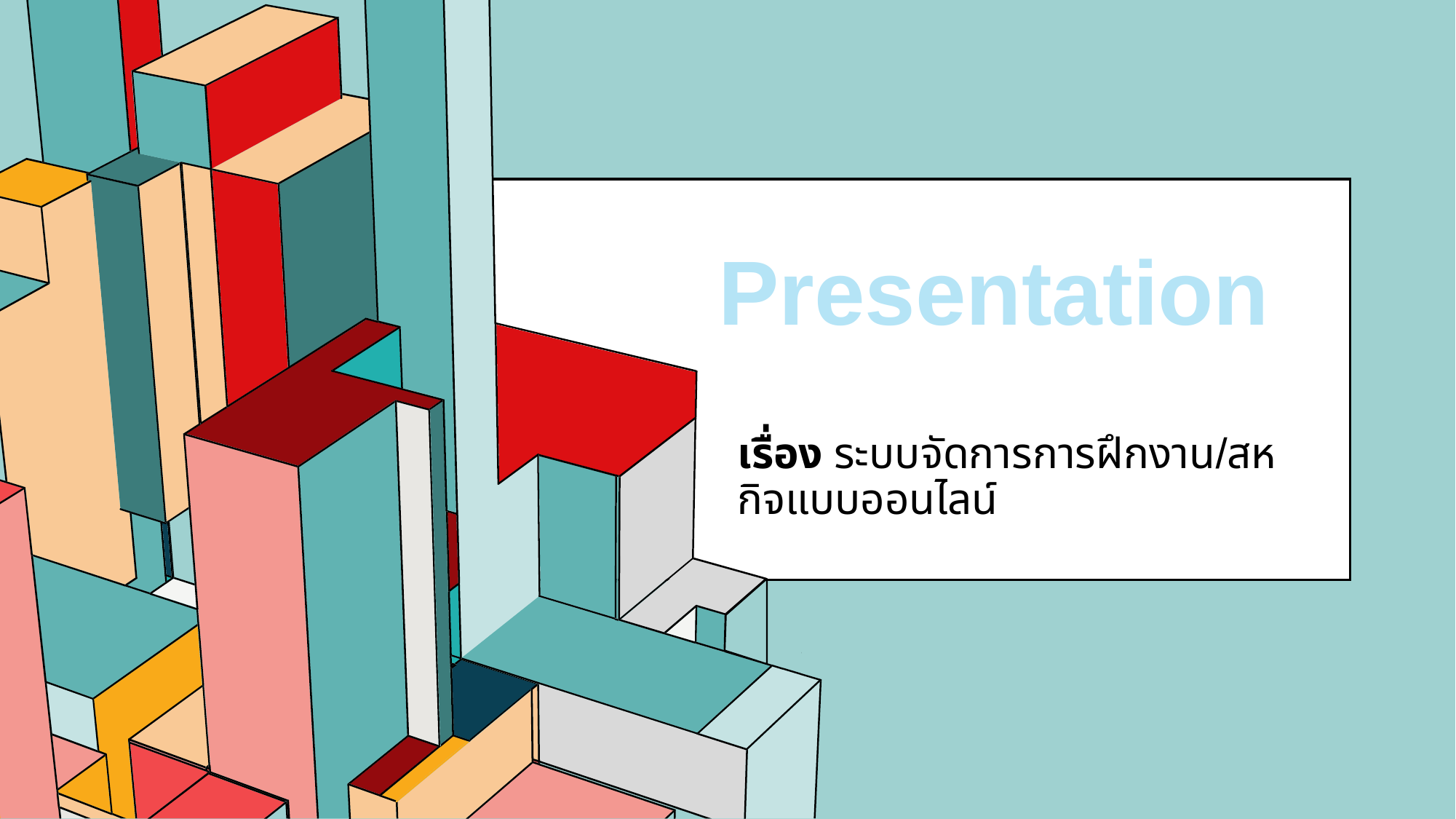

Presentation
เรื่อง ระบบจัดการการฝึกงาน/สหกิจแบบออนไลน์